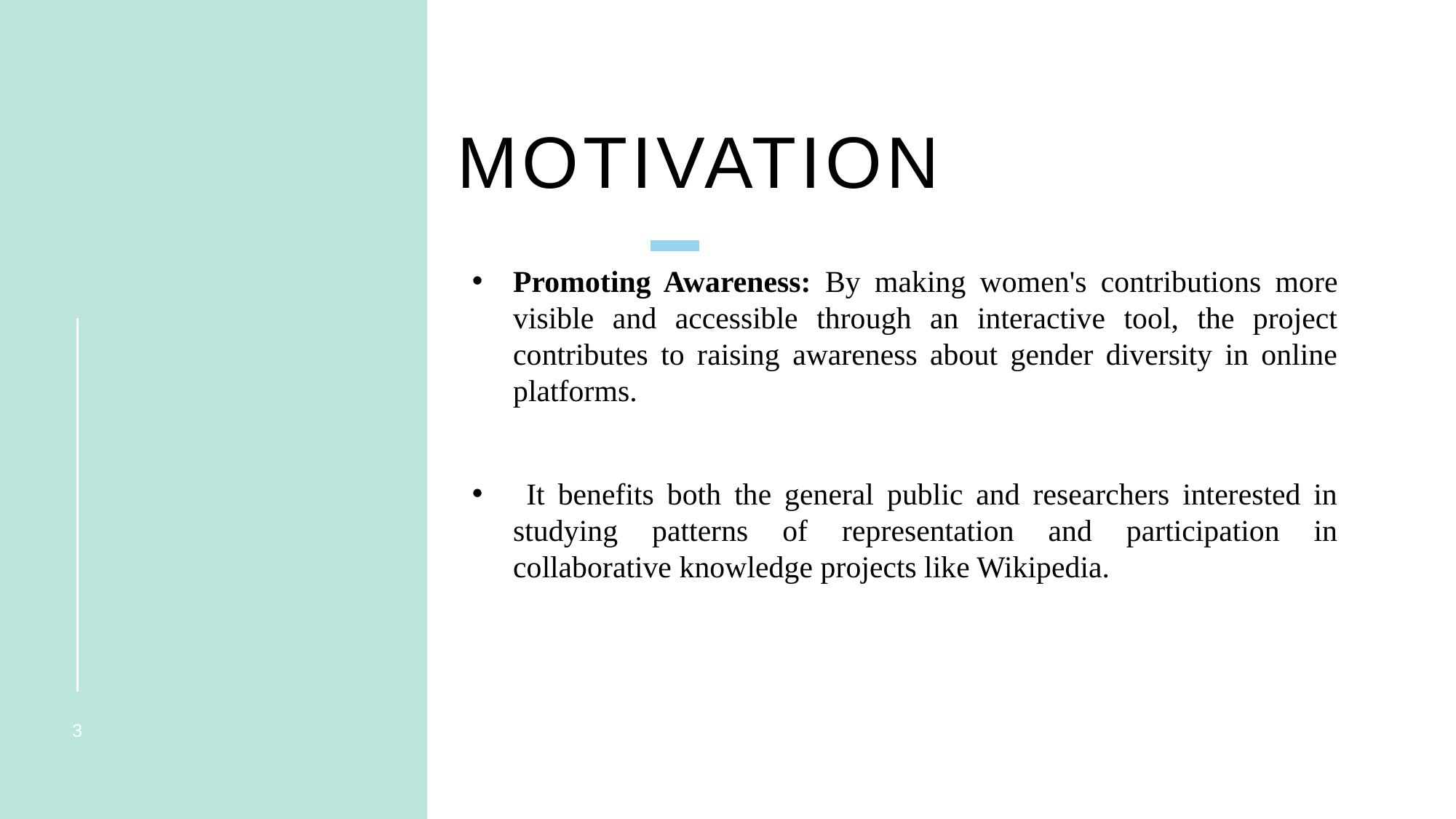

# motivation
Promoting Awareness: By making women's contributions more visible and accessible through an interactive tool, the project contributes to raising awareness about gender diversity in online platforms.

 It benefits both the general public and researchers interested in studying patterns of representation and participation in collaborative knowledge projects like Wikipedia.
3